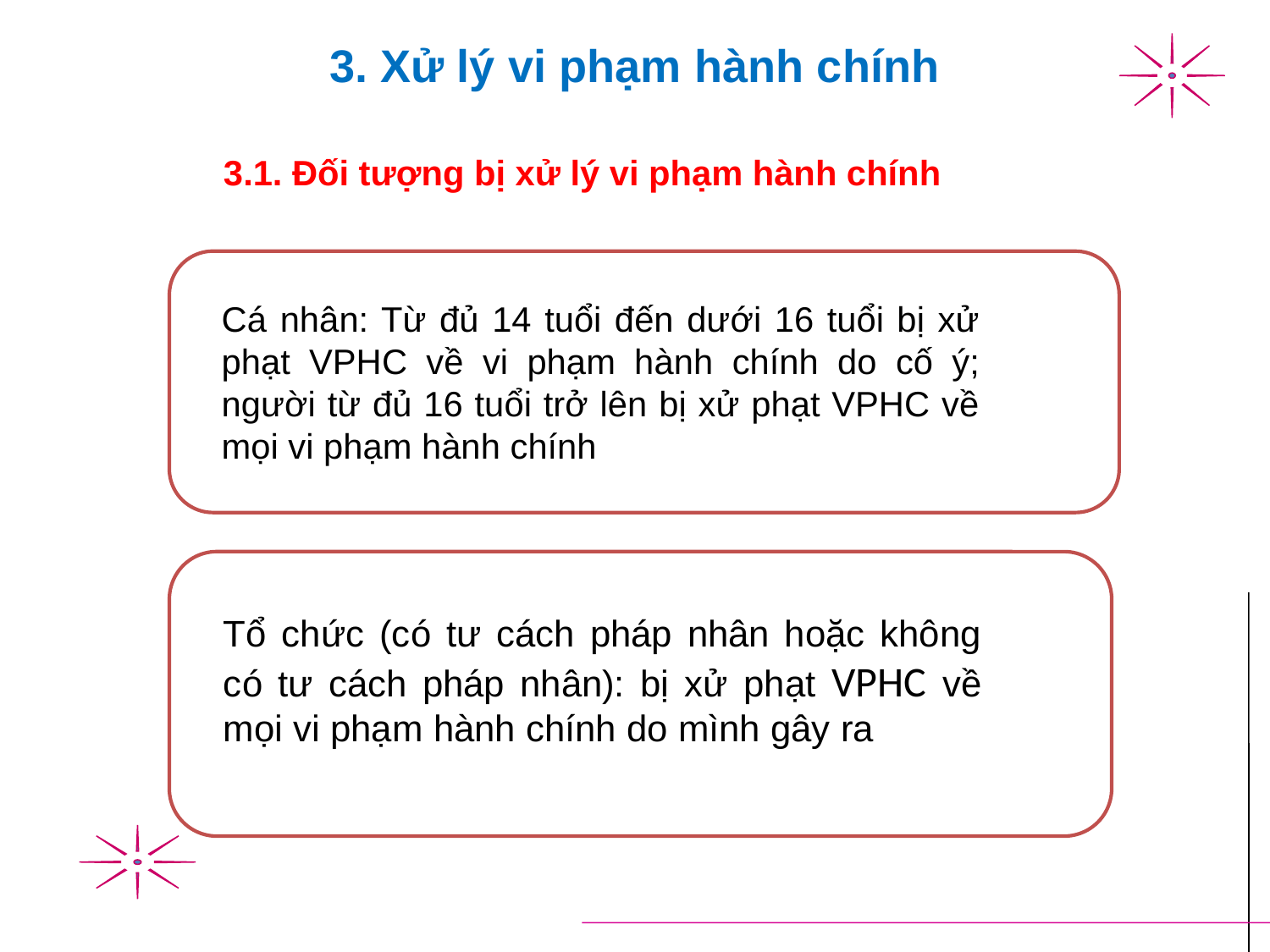

3. Xử lý vi phạm hành chính

3.1. Đối tượng bị xử lý vi phạm hành chính

Cá nhân: Từ đủ 14 tuổi đến dưới 16 tuổi bị xử phạt VPHC về vi phạm hành chính do cố ý; người từ đủ 16 tuổi trở lên bị xử phạt VPHC về mọi vi phạm hành chính

Tổ chức (có tư cách pháp nhân hoặc không có tư cách pháp nhân): bị xử phạt VPHC về mọi vi phạm hành chính do mình gây ra